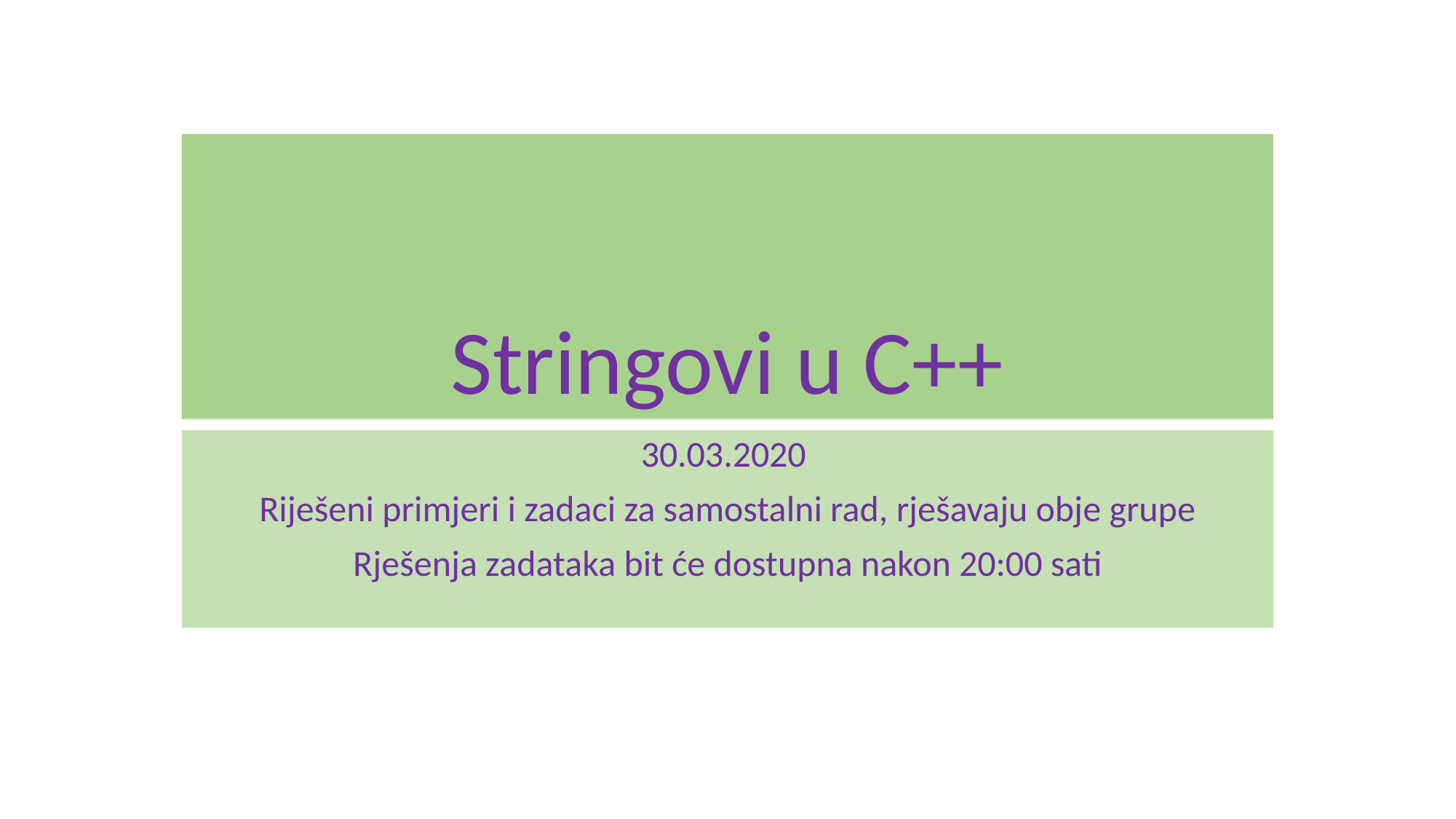

# Stringovi u C++
30.03.2020
Riješeni primjeri i zadaci za samostalni rad, rješavaju obje grupe
Rješenja zadataka bit će dostupna nakon 20:00 sati